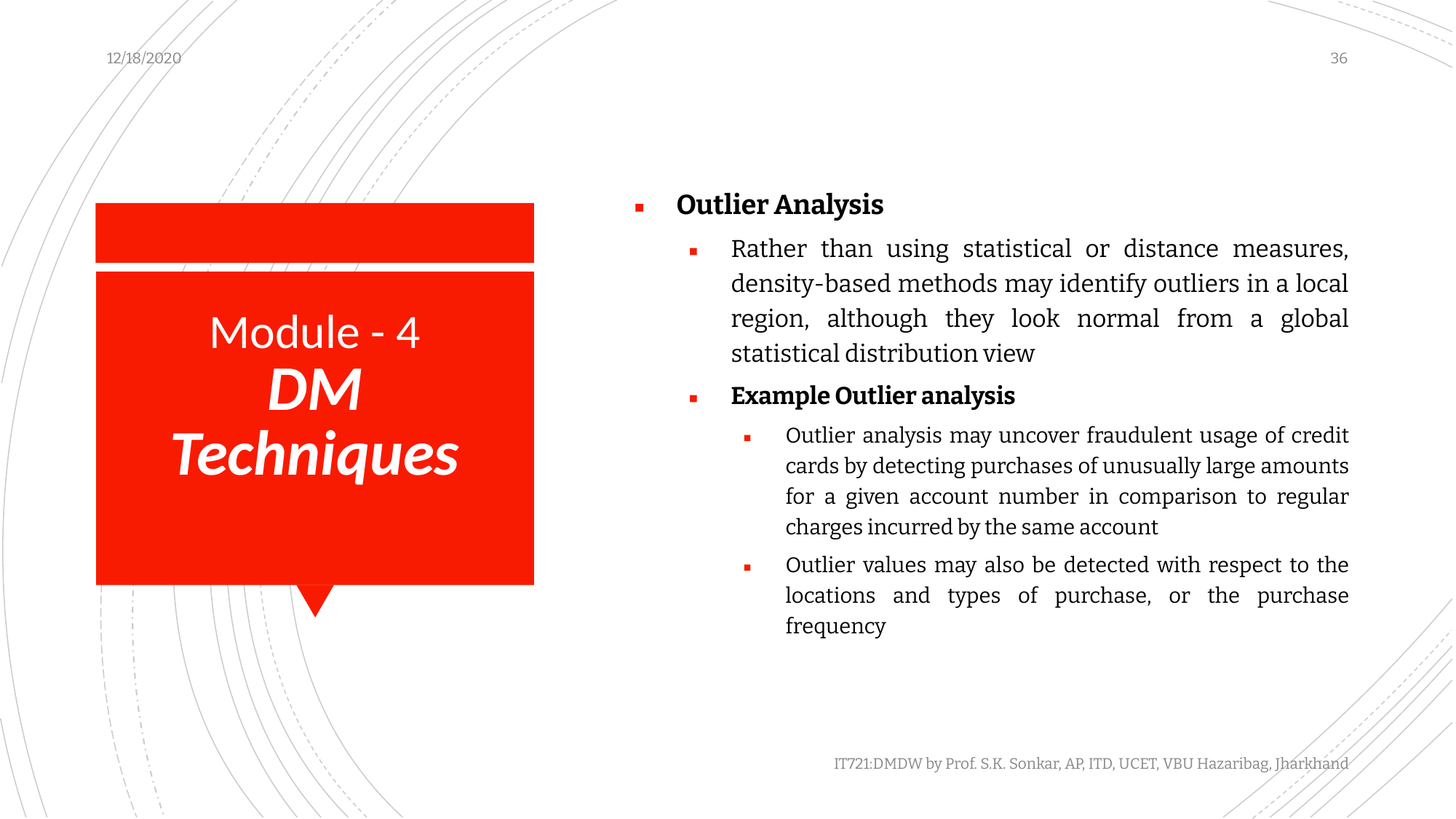

12/18/2020
36
Outlier Analysis
Rather than using statistical or distance measures, density-based methods may identify outliers in a local region, although they look normal from a global statistical distribution view
Example Outlier analysis
Outlier analysis may uncover fraudulent usage of credit cards by detecting purchases of unusually large amounts for a given account number in comparison to regular charges incurred by the same account
Outlier values may also be detected with respect to the locations and types of purchase, or the purchase frequency
# Module - 4 DM Techniques
IT721:DMDW by Prof. S.K. Sonkar, AP, ITD, UCET, VBU Hazaribag, Jharkhand